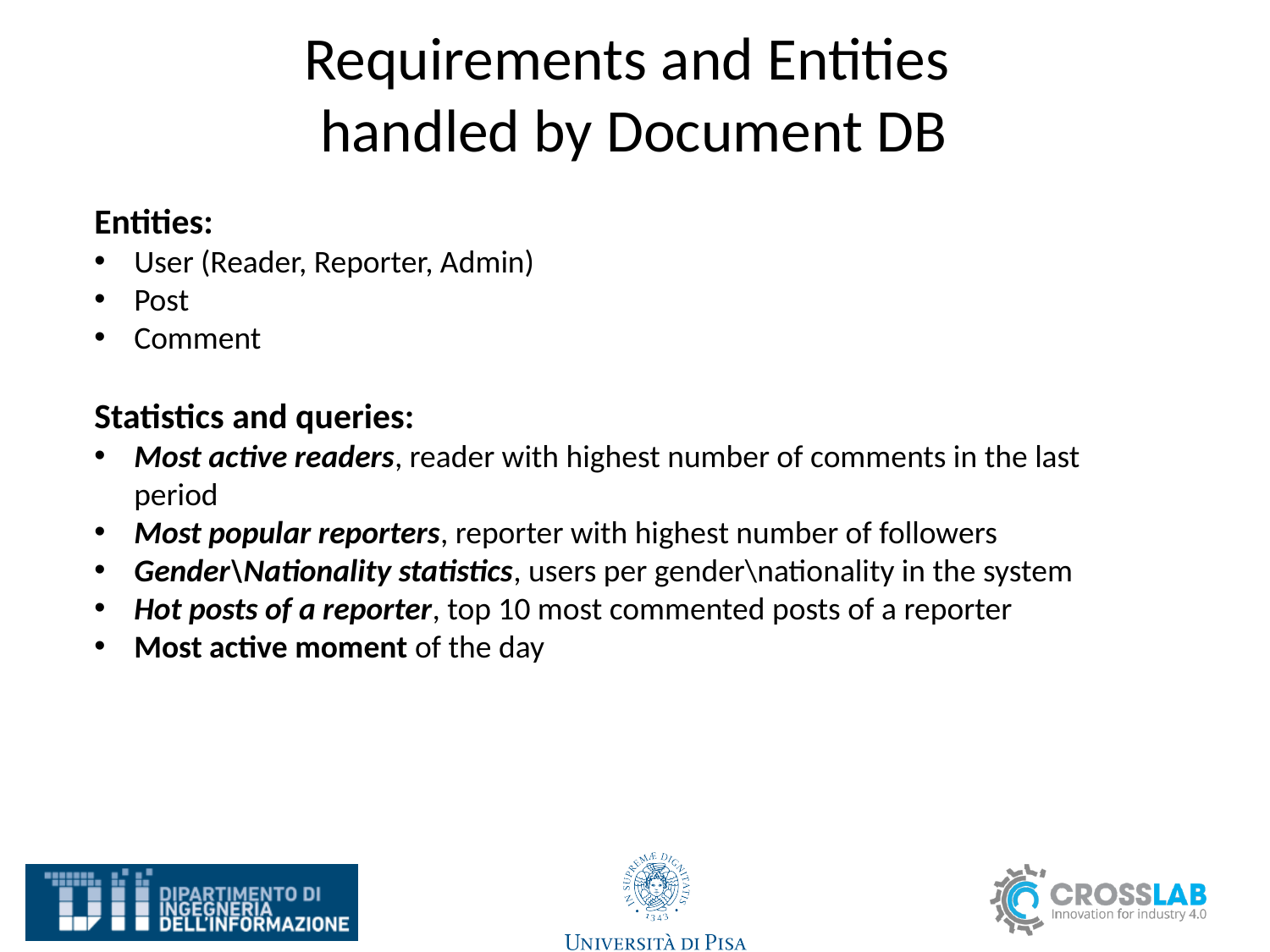

# Requirements and Entities handled by Document DB
Entities:
User (Reader, Reporter, Admin)
Post
Comment

Statistics and queries:
Most active readers, reader with highest number of comments in the last period
Most popular reporters, reporter with highest number of followers
Gender\Nationality statistics, users per gender\nationality in the system
Hot posts of a reporter, top 10 most commented posts of a reporter
Most active moment of the day